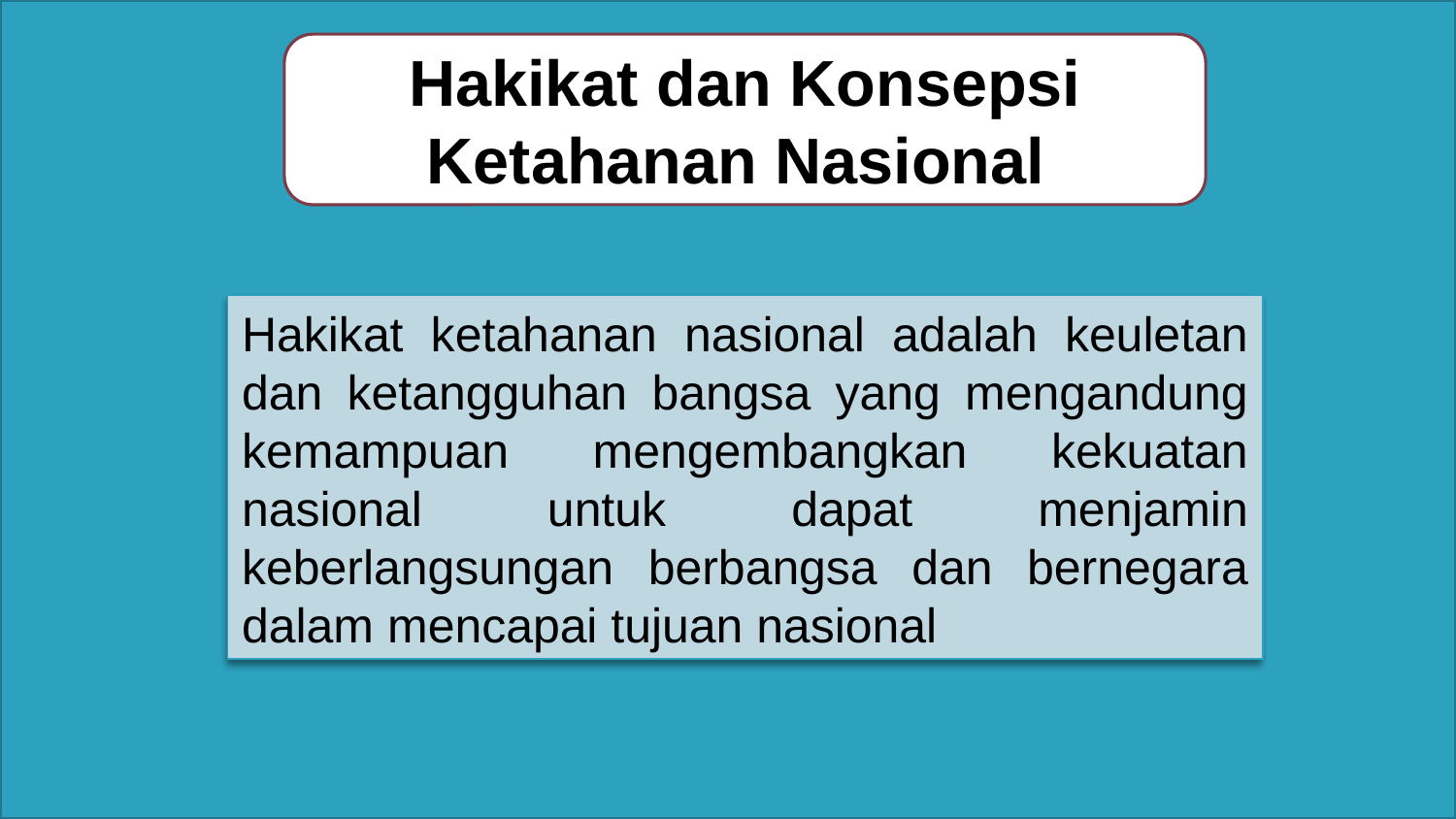

Hakikat dan Konsepsi Ketahanan Nasional
Hakikat ketahanan nasional adalah keuletan dan ketangguhan bangsa yang mengandung kemampuan mengembangkan kekuatan nasional untuk dapat menjamin keberlangsungan berbangsa dan bernegara dalam mencapai tujuan nasional